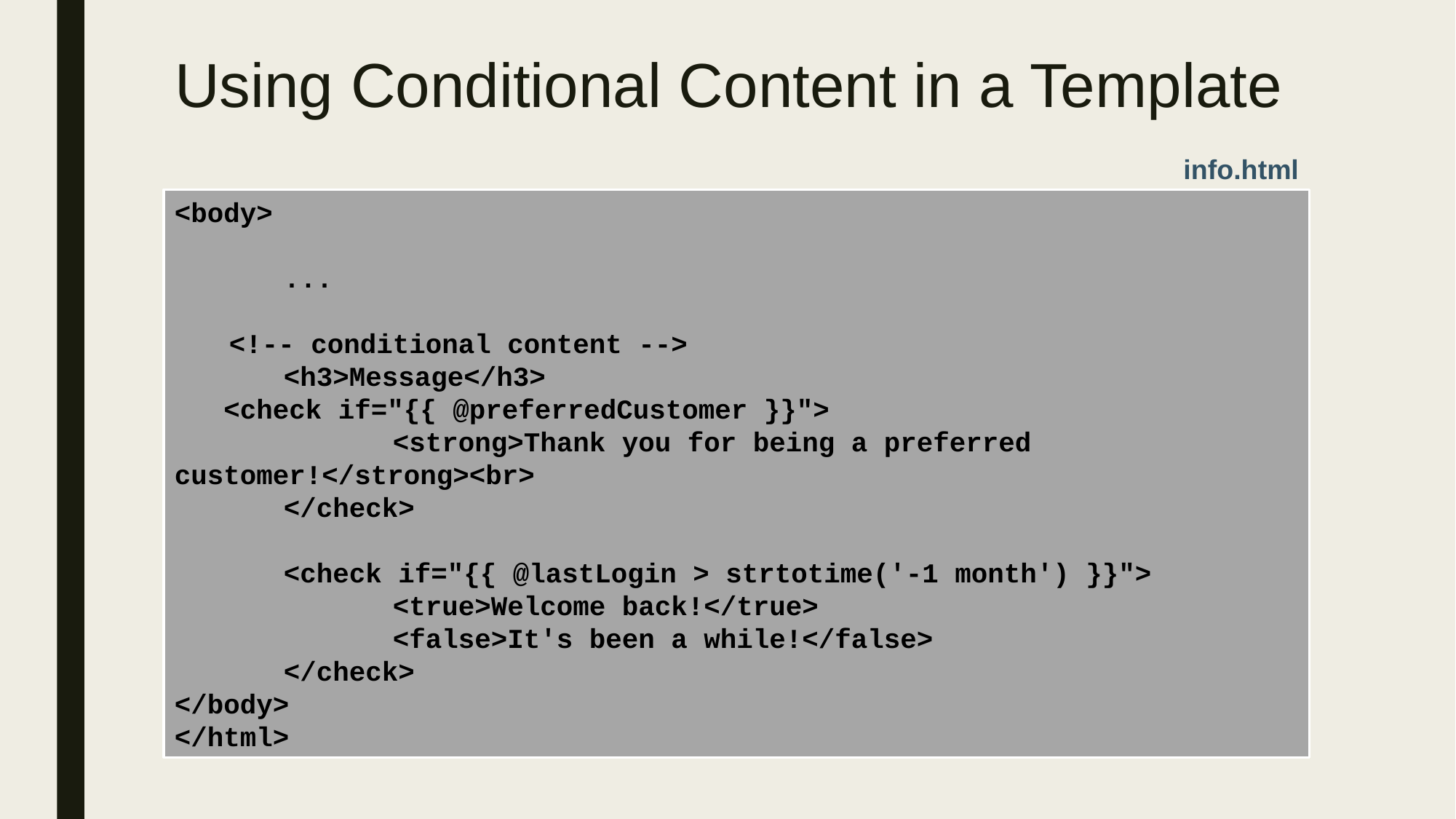

# Using Conditional Content in a Template
info.html
<body>

   	...

<!-- conditional content -->
 	<h3>Message</h3>
   <check if="{{ @preferredCustomer }}">
		<strong>Thank you for being a preferred customer!</strong><br>
	</check>

	<check if="{{ @lastLogin > strtotime('-1 month') }}">
		<true>Welcome back!</true>
		<false>It's been a while!</false>
	</check>
</body>
</html>